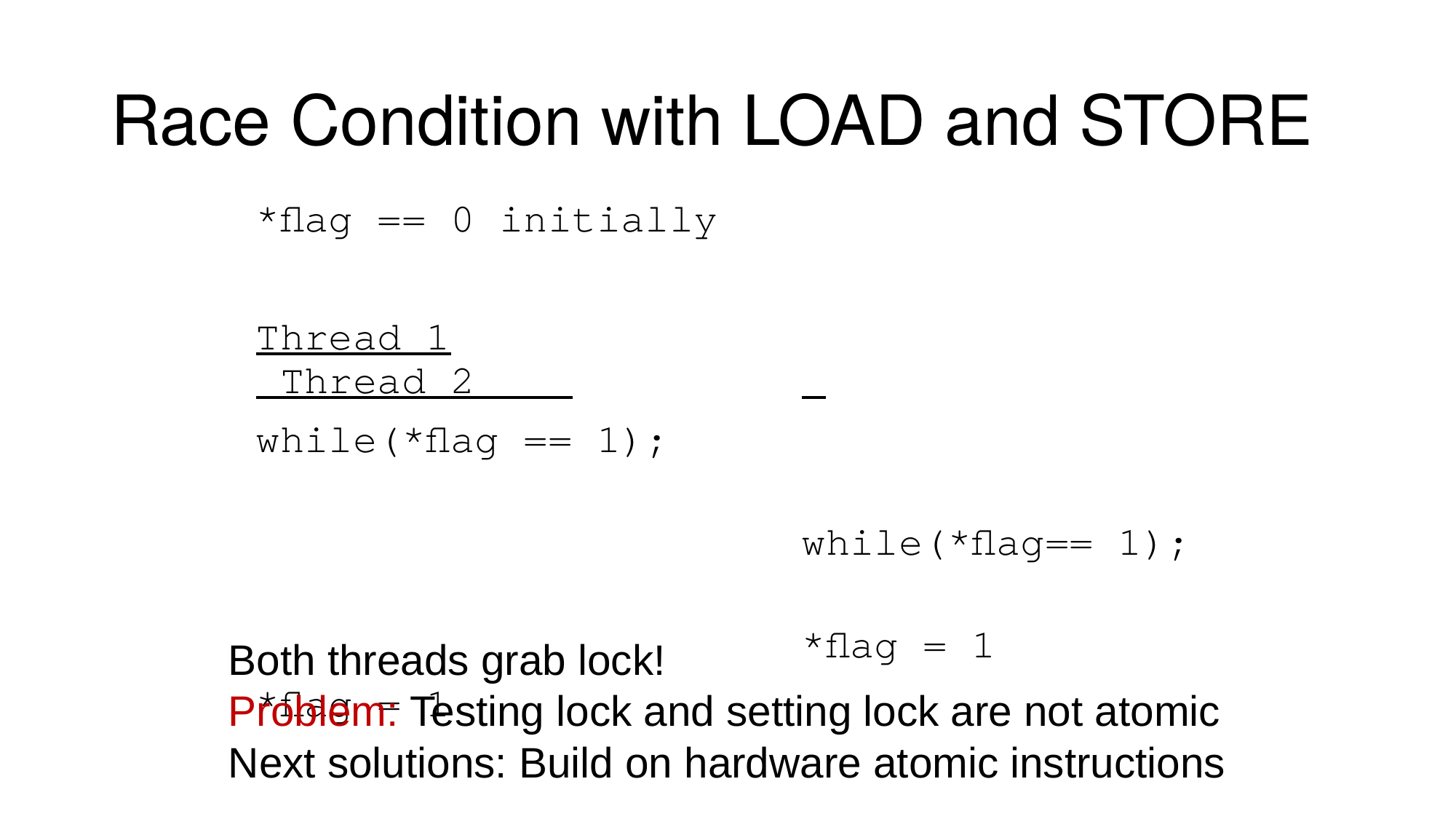

# Race Condition with LOAD and STORE
*flag == 0 initially

Thread 1								  Thread 2
while(*flag == 1);
														while(*flag== 1);
														*flag = 1
*flag = 1
Both threads grab lock!
Problem: Testing lock and setting lock are not atomic
Next solutions: Build on hardware atomic instructions